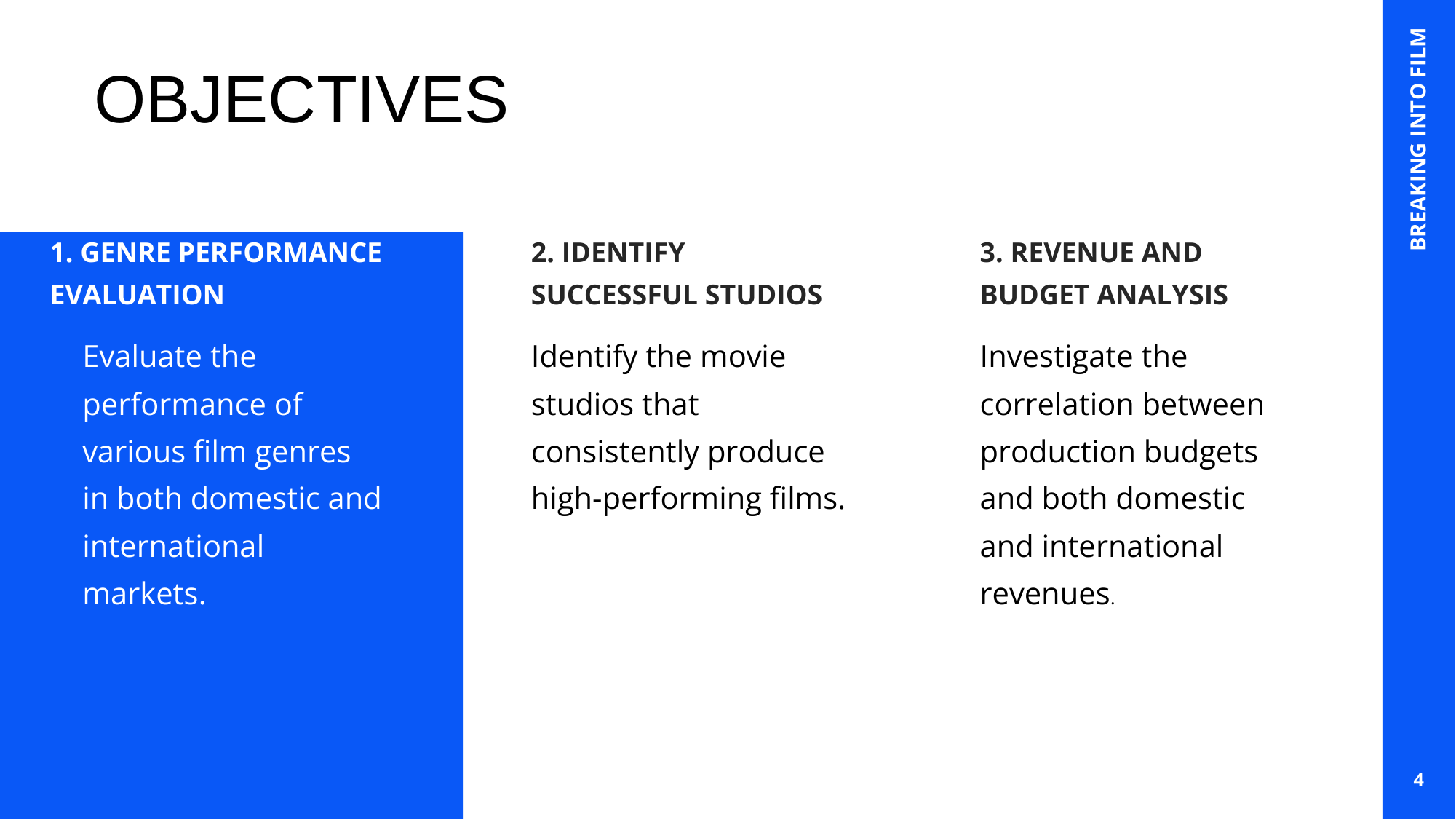

# OBJECTIVES
3. REVENUE AND BUDGET ANALYSIS
2. IDENTIFY SUCCESSFUL STUDIOS
1. GENRE PERFORMANCE EVALUATION
BREAKING INTO FILM
Evaluate the performance of various film genres in both domestic and international markets.
Identify the movie studios that consistently produce high-performing films.
Investigate the correlation between production budgets and both domestic and international revenues.
4